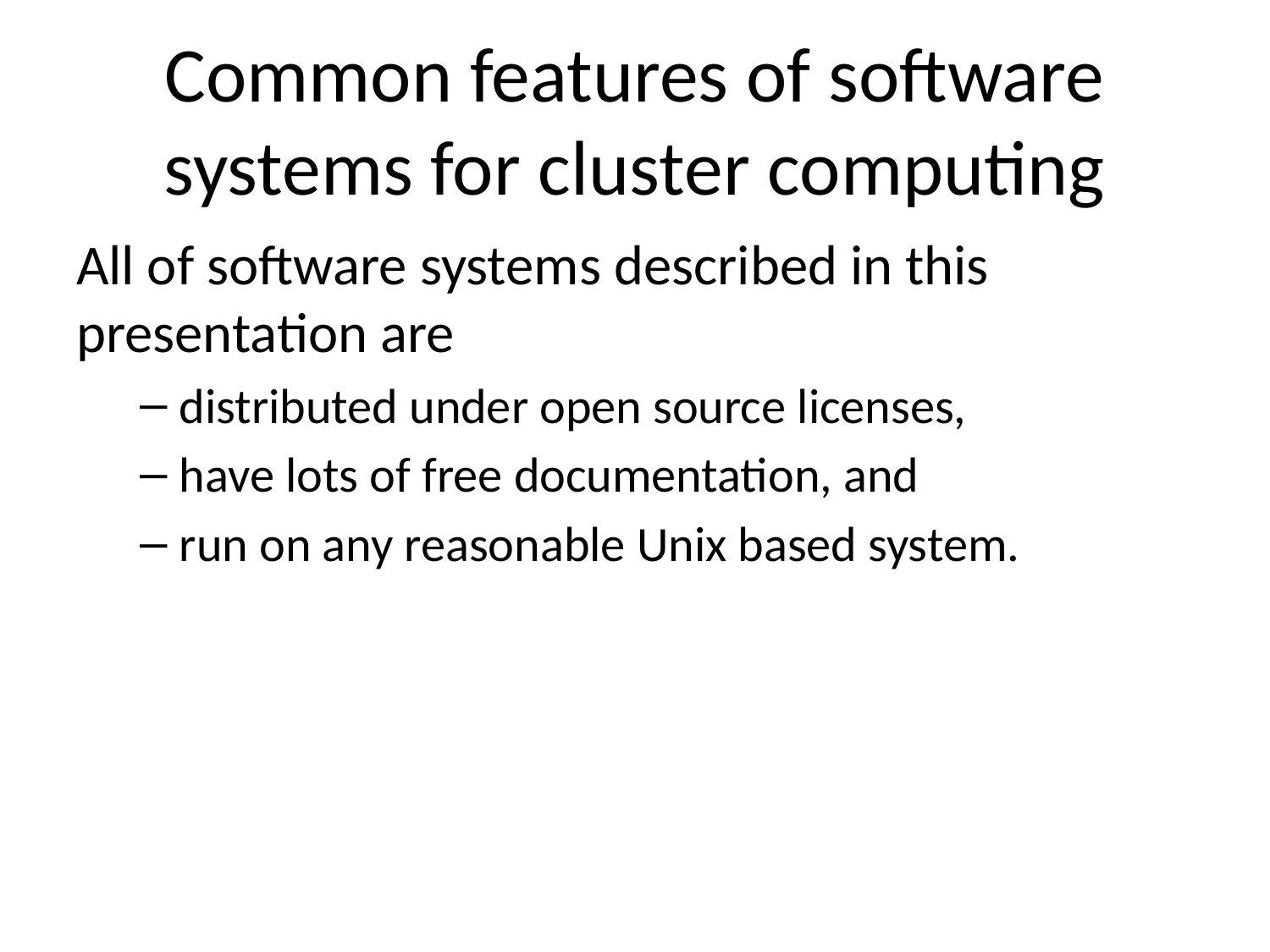

# Common features of software systems for cluster computing
All of software systems described in this presentation are
distributed under open source licenses,
have lots of free documentation, and
run on any reasonable Unix based system.